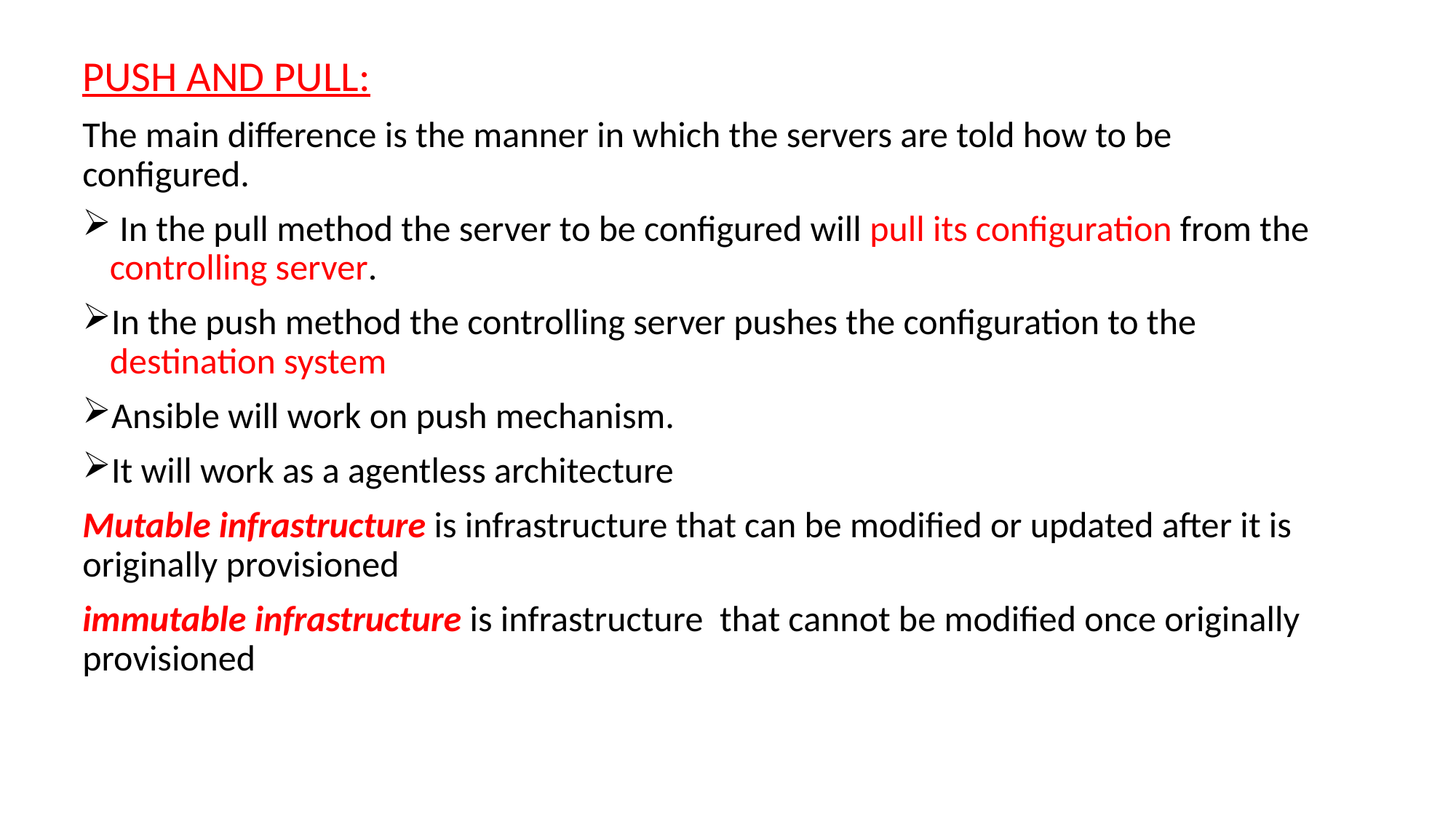

PUSH AND PULL:
The main difference is the manner in which the servers are told how to be configured.
 In the pull method the server to be configured will pull its configuration from the controlling server.
In the push method the controlling server pushes the configuration to the destination system
Ansible will work on push mechanism.
It will work as a agentless architecture
Mutable infrastructure is infrastructure that can be modified or updated after it is originally provisioned
immutable infrastructure is infrastructure  that cannot be modified once originally provisioned